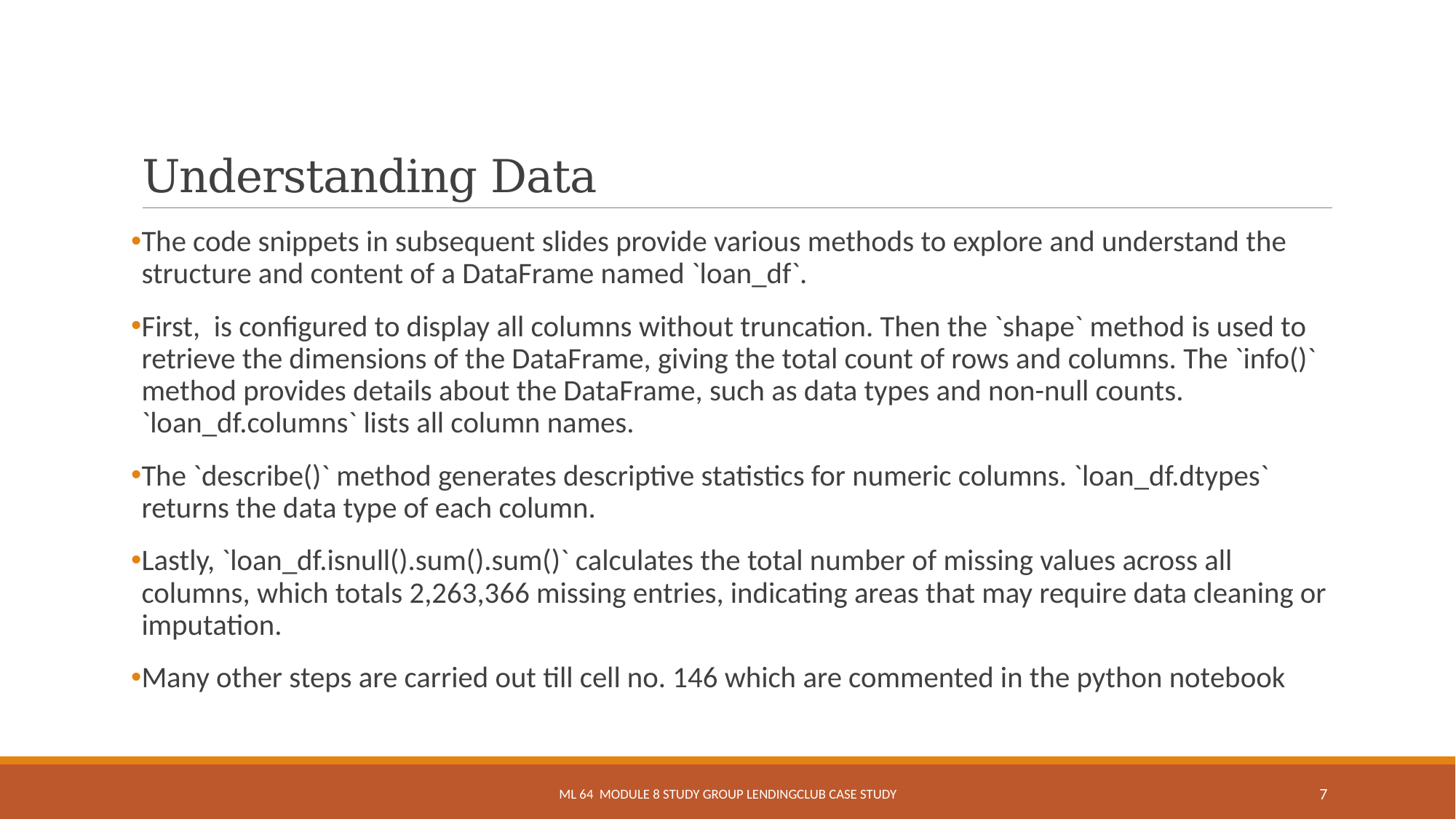

# Understanding Data
The code snippets in subsequent slides provide various methods to explore and understand the structure and content of a DataFrame named `loan_df`.
First,  is configured to display all columns without truncation. Then the `shape` method is used to retrieve the dimensions of the DataFrame, giving the total count of rows and columns. The `info()` method provides details about the DataFrame, such as data types and non-null counts. `loan_df.columns` lists all column names.
The `describe()` method generates descriptive statistics for numeric columns. `loan_df.dtypes` returns the data type of each column.
Lastly, `loan_df.isnull().sum().sum()` calculates the total number of missing values across all columns, which totals 2,263,366 missing entries, indicating areas that may require data cleaning or imputation.
Many other steps are carried out till cell no. 146 which are commented in the python notebook
ML 64  Module 8 Study Group LendingCLub Case Study
7